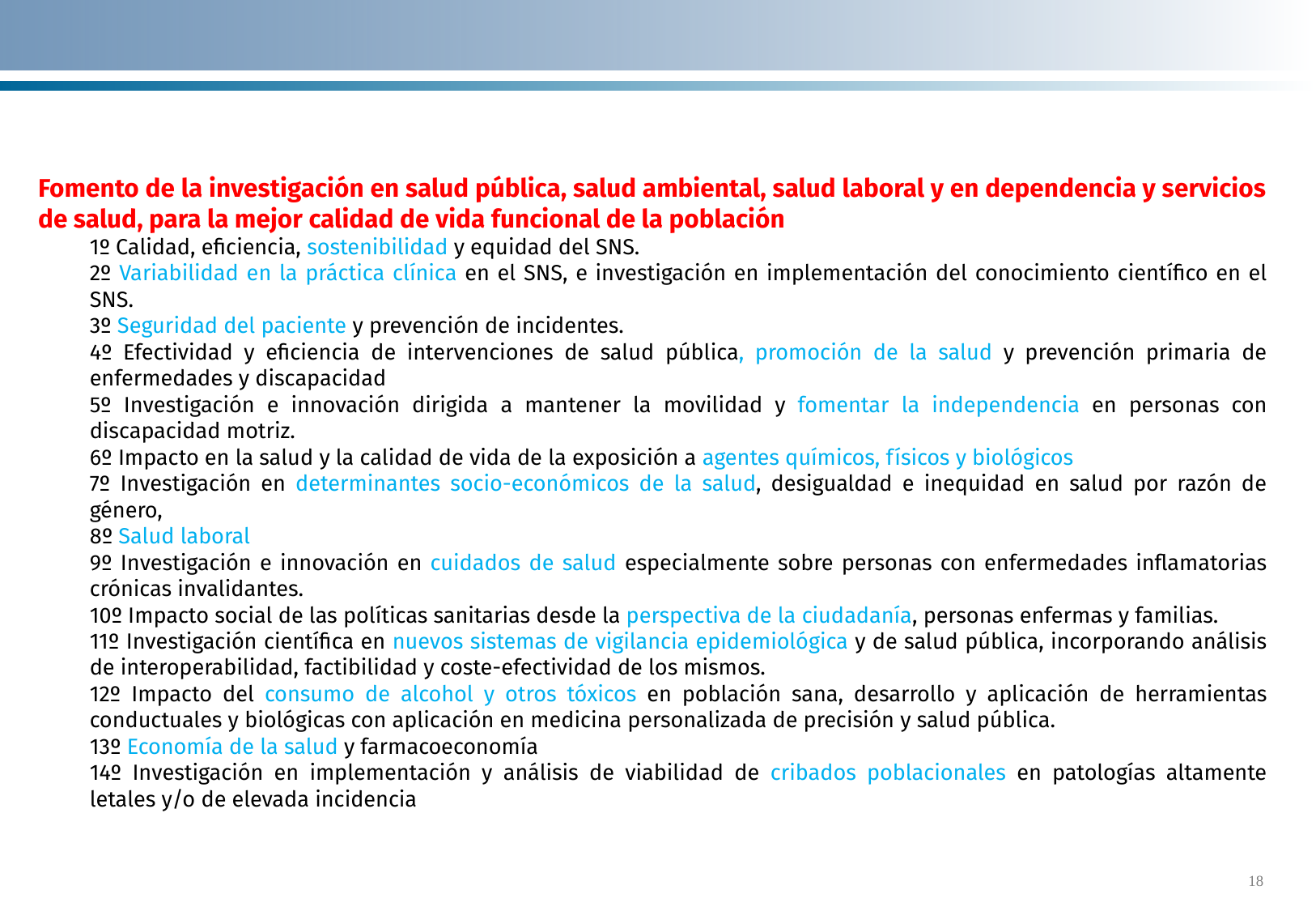

Fomento de la investigación en salud pública, salud ambiental, salud laboral y en dependencia y servicios de salud, para la mejor calidad de vida funcional de la población
1º Calidad, eficiencia, sostenibilidad y equidad del SNS.
2º Variabilidad en la práctica clínica en el SNS, e investigación en implementación del conocimiento científico en el SNS.
3º Seguridad del paciente y prevención de incidentes.
4º Efectividad y eficiencia de intervenciones de salud pública, promoción de la salud y prevención primaria de enfermedades y discapacidad
5º Investigación e innovación dirigida a mantener la movilidad y fomentar la independencia en personas con discapacidad motriz.
6º Impacto en la salud y la calidad de vida de la exposición a agentes químicos, físicos y biológicos
7º Investigación en determinantes socio-económicos de la salud, desigualdad e inequidad en salud por razón de género,
8º Salud laboral
9º Investigación e innovación en cuidados de salud especialmente sobre personas con enfermedades inflamatorias crónicas invalidantes.
10º Impacto social de las políticas sanitarias desde la perspectiva de la ciudadanía, personas enfermas y familias.
11º Investigación científica en nuevos sistemas de vigilancia epidemiológica y de salud pública, incorporando análisis de interoperabilidad, factibilidad y coste-efectividad de los mismos.
12º Impacto del consumo de alcohol y otros tóxicos en población sana, desarrollo y aplicación de herramientas conductuales y biológicas con aplicación en medicina personalizada de precisión y salud pública.
13º Economía de la salud y farmacoeconomía
14º Investigación en implementación y análisis de viabilidad de cribados poblacionales en patologías altamente letales y/o de elevada incidencia